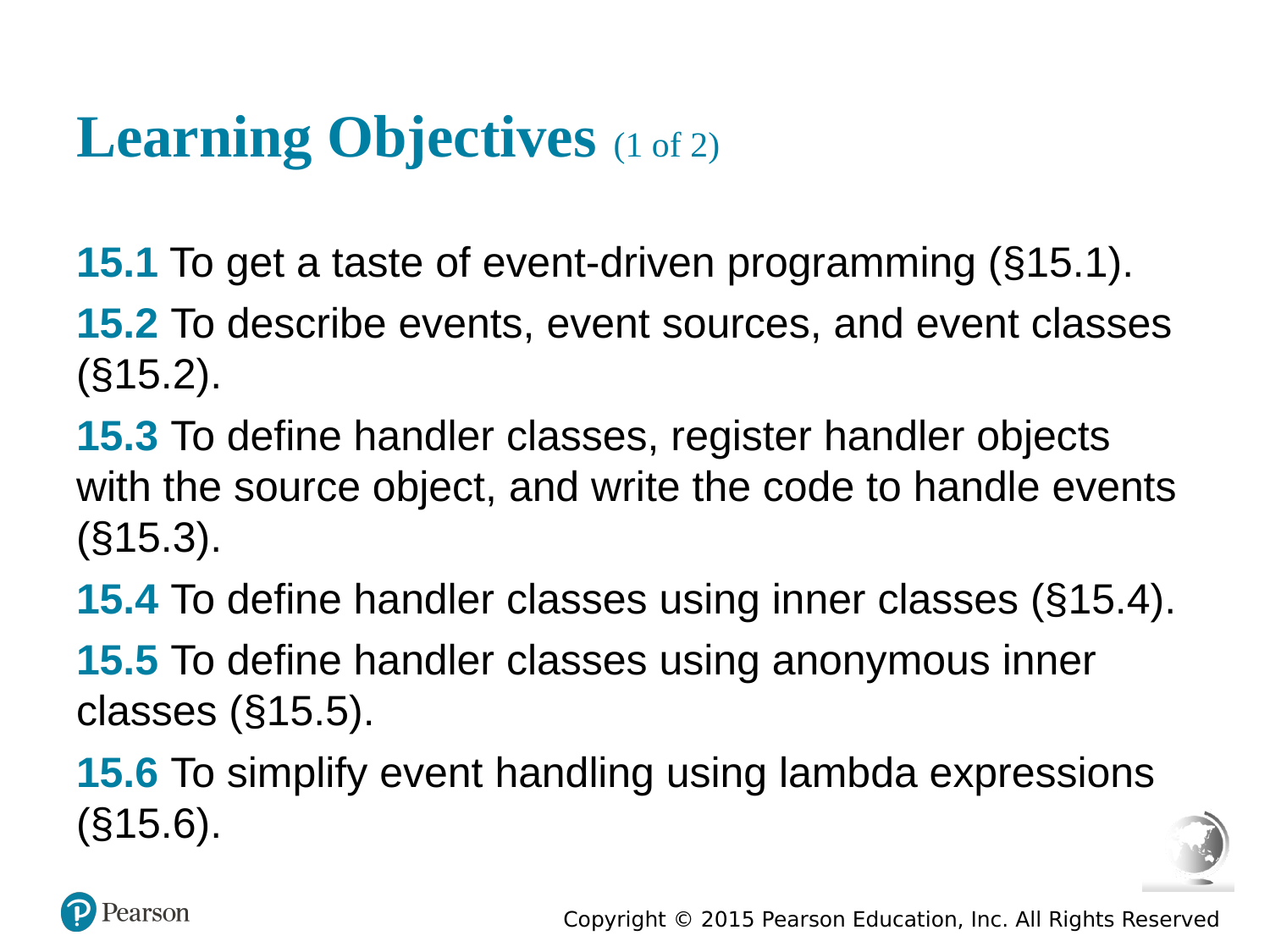

# Learning Objectives (1 of 2)
15.1 To get a taste of event-driven programming (§15.1).
15.2 To describe events, event sources, and event classes (§15.2).
15.3 To define handler classes, register handler objects with the source object, and write the code to handle events (§15.3).
15.4 To define handler classes using inner classes (§15.4).
15.5 To define handler classes using anonymous inner classes (§15.5).
15.6 To simplify event handling using lambda expressions (§15.6).